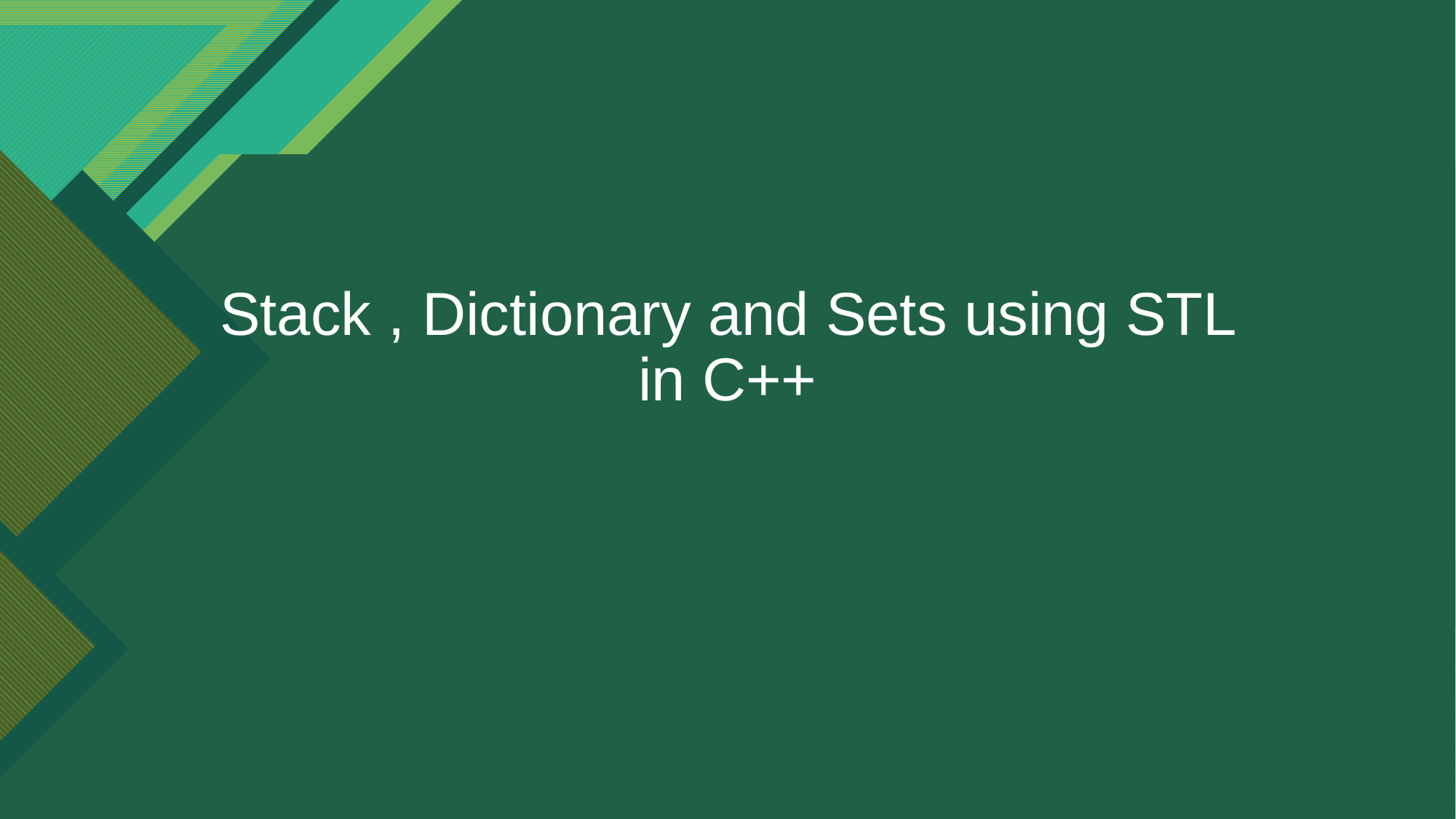

# Stack , Dictionary and Sets using STL in C++